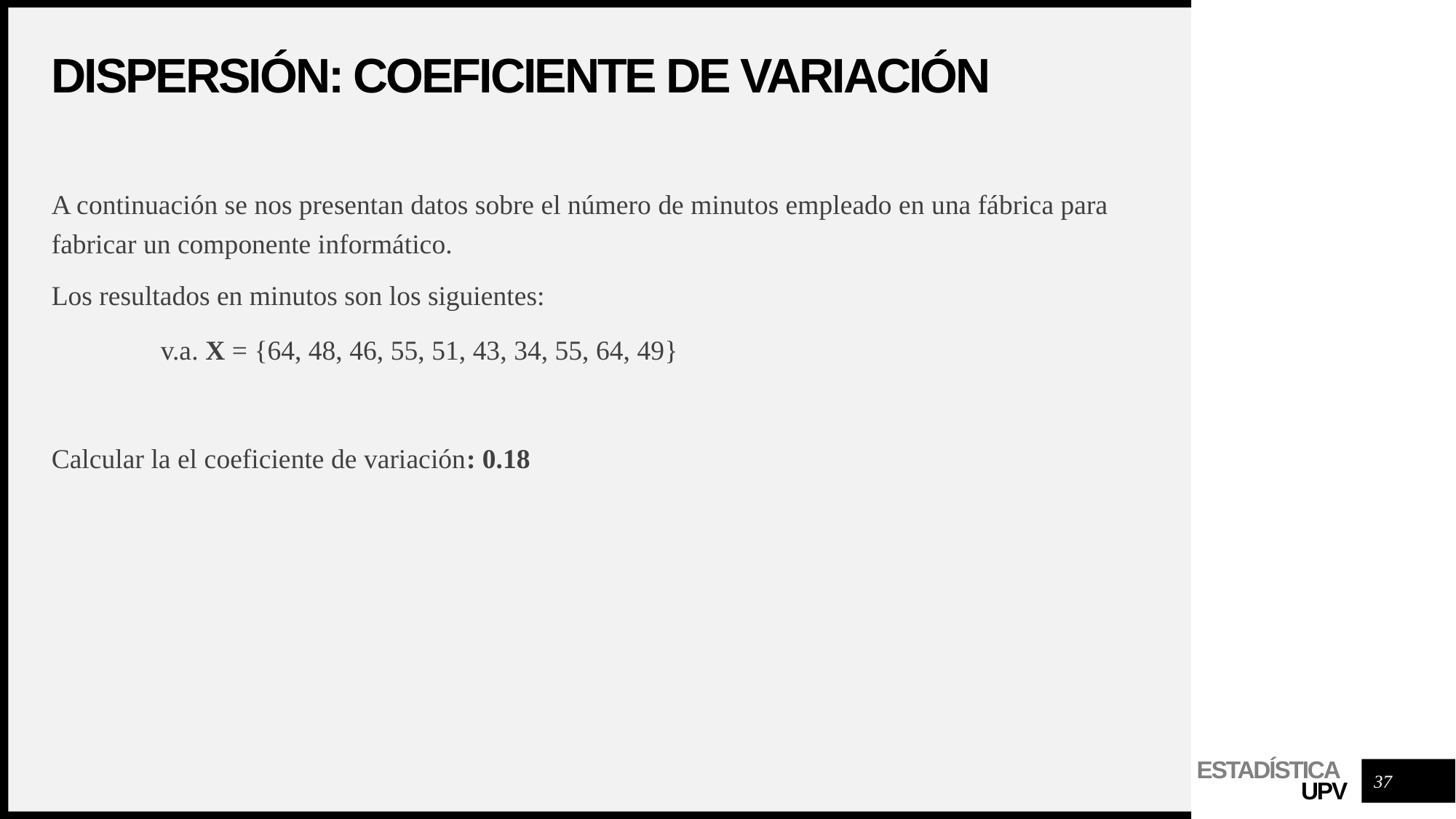

# Dispersión: COEFICIENTE DE VARIACIÓN

A continuación se nos presentan datos sobre el número de minutos empleado en una fábrica para fabricar un componente informático.
Los resultados en minutos son los siguientes:
	v.a. X = {64, 48, 46, 55, 51, 43, 34, 55, 64, 49}

Calcular la el coeficiente de variación: 0.18

37